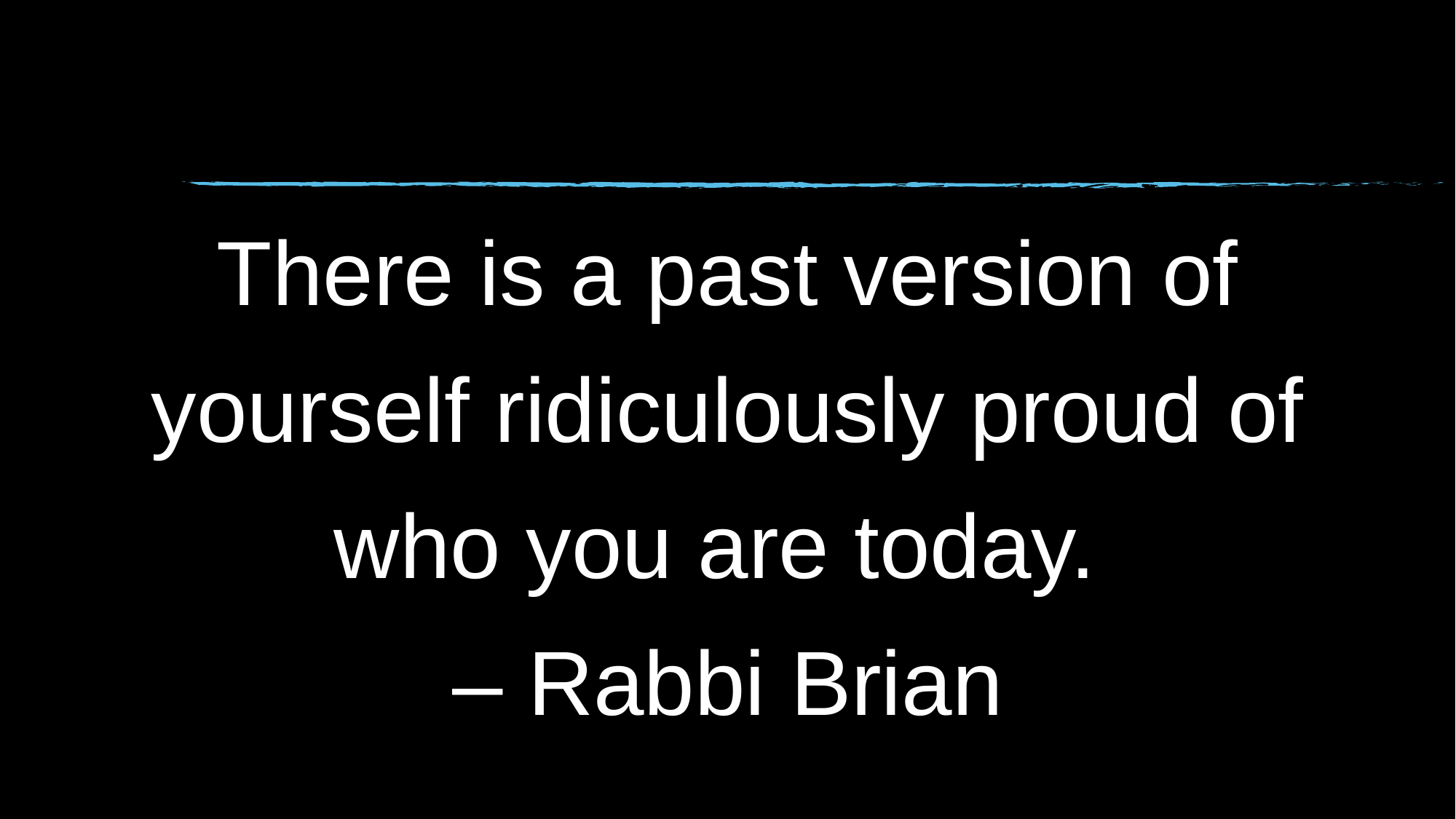

#
There is a past version of yourself ridiculously proud of who you are today.
– Rabbi Brian